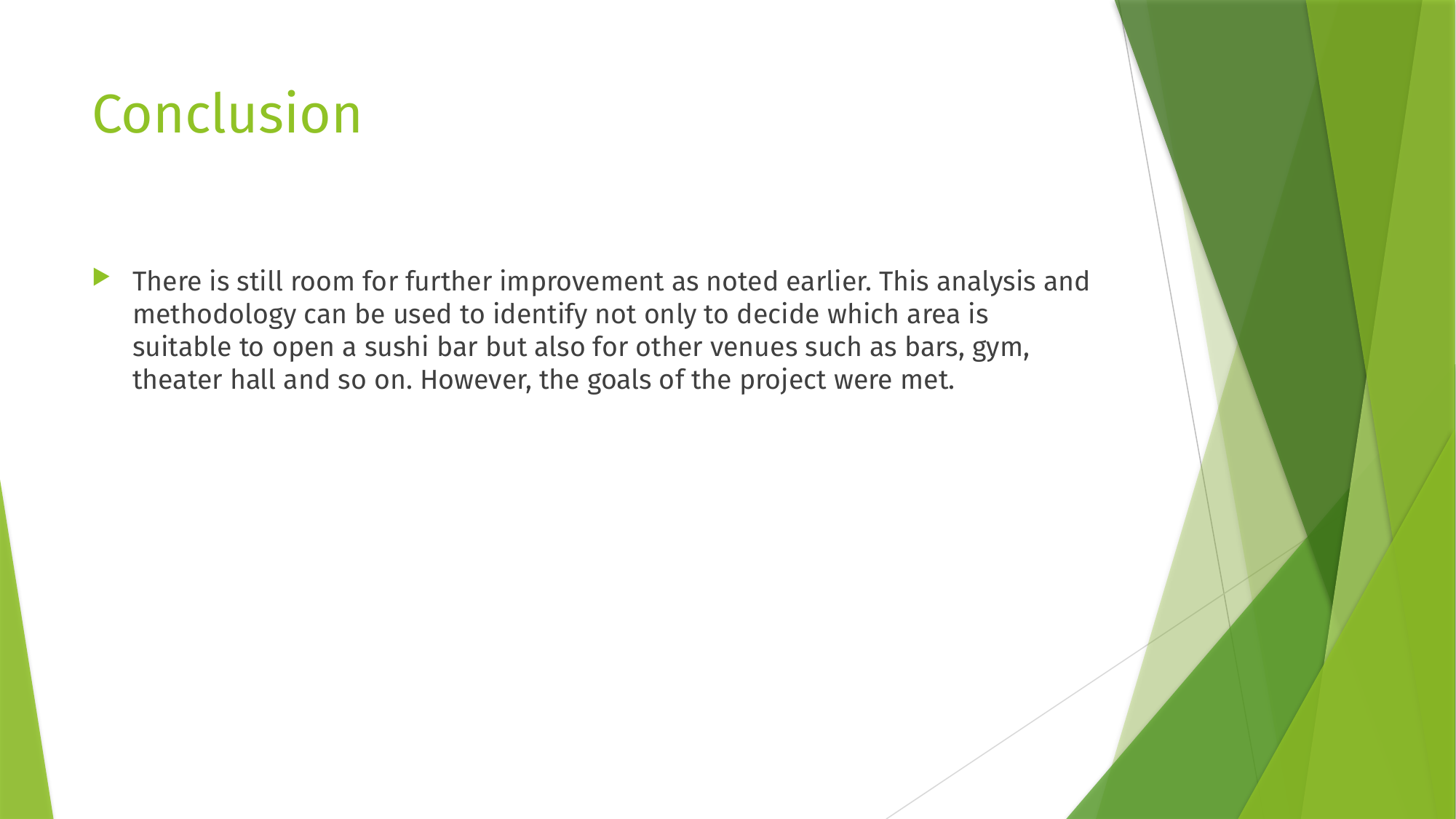

# Conclusion
There is still room for further improvement as noted earlier. This analysis and methodology can be used to identify not only to decide which area is suitable to open a sushi bar but also for other venues such as bars, gym, theater hall and so on. However, the goals of the project were met.